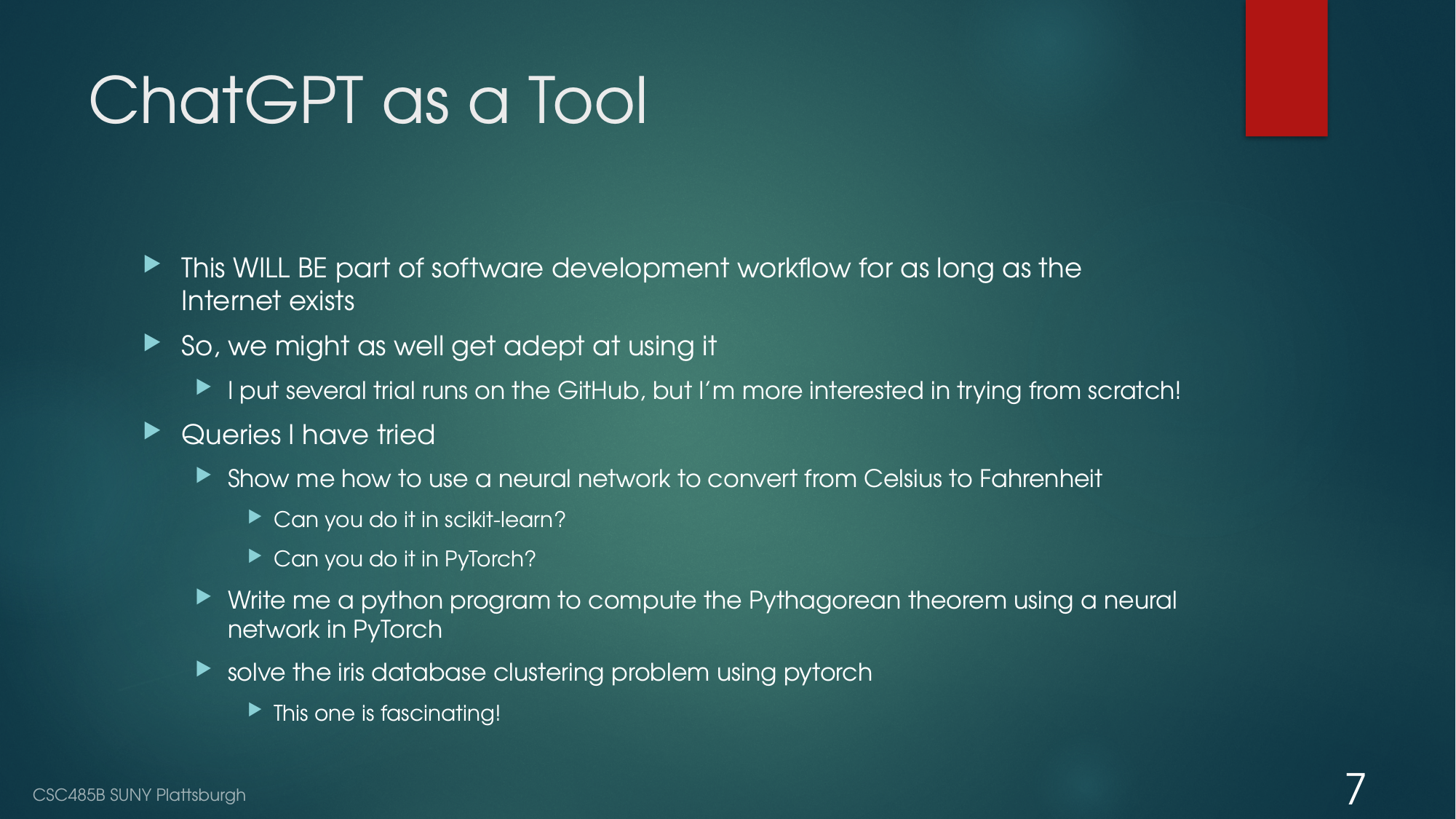

# ChatGPT as a Tool
This WILL BE part of software development workflow for as long as the Internet exists
So, we might as well get adept at using it
I put several trial runs on the GitHub, but I’m more interested in trying from scratch!
Queries I have tried
Show me how to use a neural network to convert from Celsius to Fahrenheit
Can you do it in scikit-learn?
Can you do it in PyTorch?
Write me a python program to compute the Pythagorean theorem using a neural network in PyTorch
solve the iris database clustering problem using pytorch
This one is fascinating!

7
CSC485B SUNY Plattsburgh